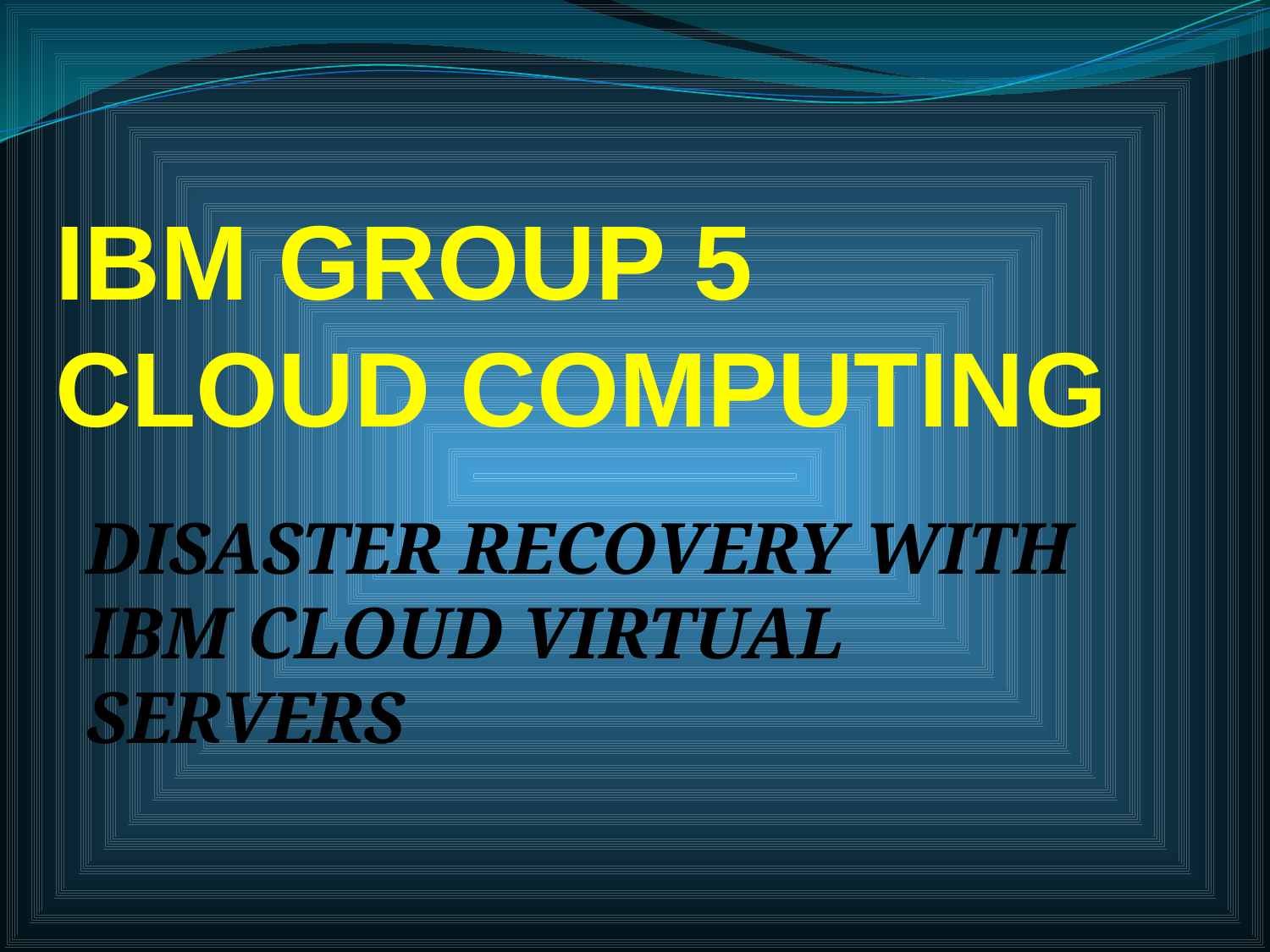

# IBM GROUP 5 CLOUD COMPUTING
DISASTER RECOVERY WITH IBM CLOUD VIRTUAL SERVERS